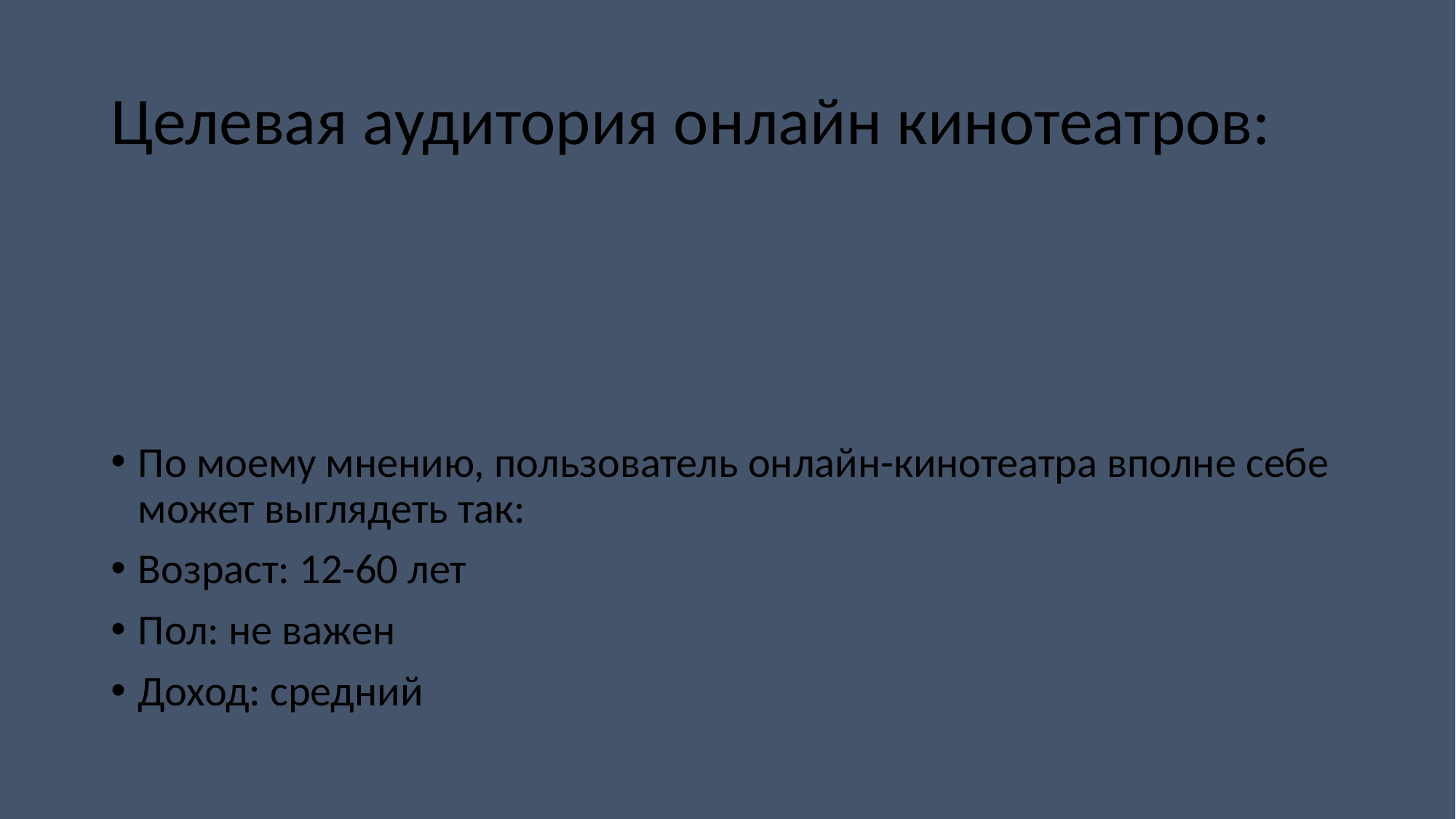

# Целевая аудитория онлайн кинотеатров:
По моему мнению, пользователь онлайн-кинотеатра вполне себе может выглядеть так:
Возраст: 12-60 лет
Пол: не важен
Доход: средний